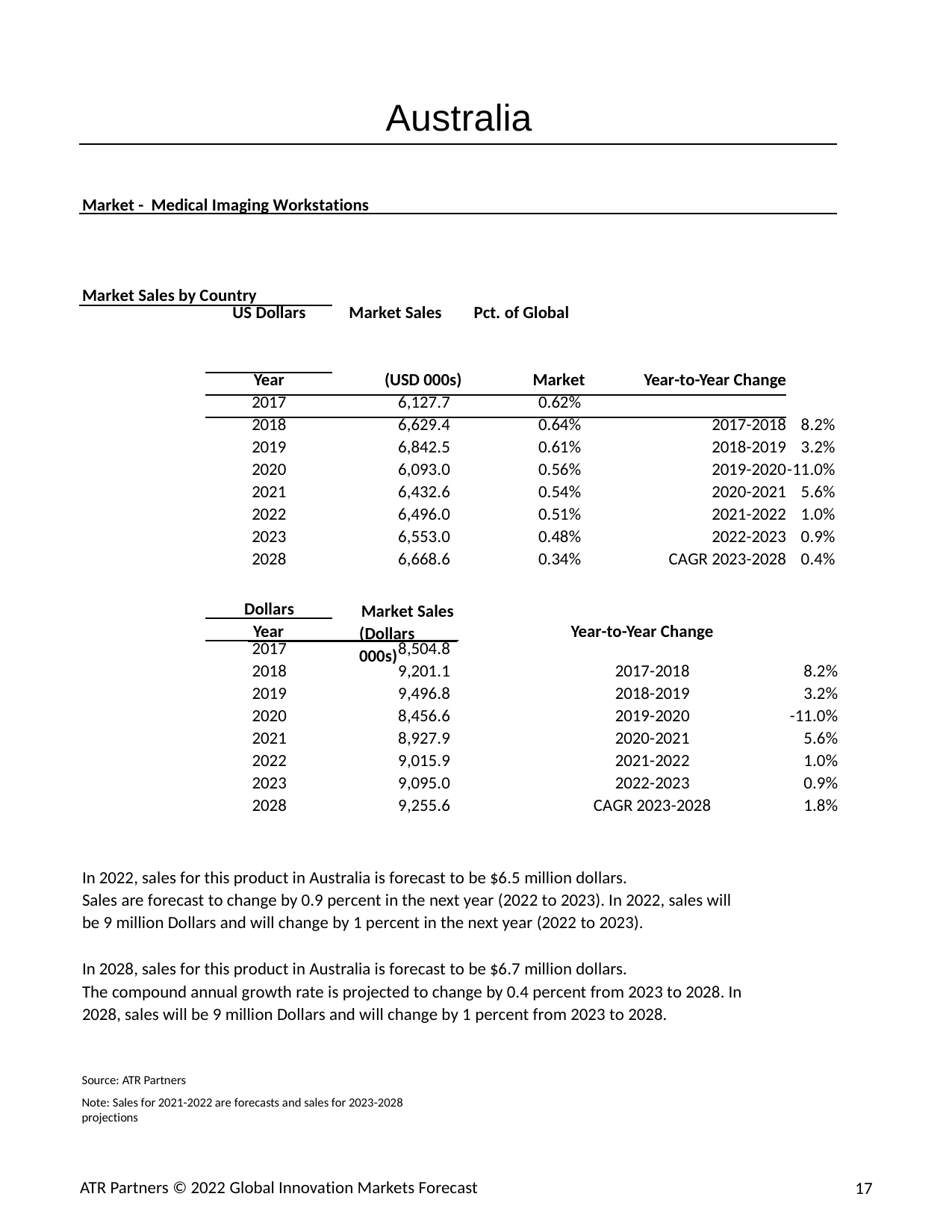

Australia

Market -  Medical Imaging Workstations

Market Sales by Country
|  | US Dollars | Market Sales | Pct. of Global |  |  |
| --- | --- | --- | --- | --- | --- |
|  | Year | (USD 000s) | Market | Year-to-Year Change |  |
|  | 2017 | 6,127.7 | 0.62% |  |  |
|  | 2018 | 6,629.4 | 0.64% | 2017-2018 | 8.2% |
|  | 2019 | 6,842.5 | 0.61% | 2018-2019 | 3.2% |
|  | 2020 | 6,093.0 | 0.56% | 2019-2020 | -11.0% |
|  | 2021 | 6,432.6 | 0.54% | 2020-2021 | 5.6% |
|  | 2022 | 6,496.0 | 0.51% | 2021-2022 | 1.0% |
|  | 2023 | 6,553.0 | 0.48% | 2022-2023 | 0.9% |
|  | 2028 | 6,668.6 | 0.34% | CAGR 2023-2028 | 0.4% |
Dollars
Market Sales (Dollars 000s)

Year
Year-to-Year Change

| 2017 | 8,504.8 |  |  |  |  |
| --- | --- | --- | --- | --- | --- |
| 2018 | 9,201.1 |  |  | 2017-2018 | 8.2% |
| 2019 | 9,496.8 |  |  | 2018-2019 | 3.2% |
| 2020 | 8,456.6 |  |  | 2019-2020 | -11.0% |
| 2021 | 8,927.9 |  |  | 2020-2021 | 5.6% |
| 2022 | 9,015.9 |  |  | 2021-2022 | 1.0% |
| 2023 | 9,095.0 |  |  | 2022-2023 | 0.9% |
| 2028 | 9,255.6 |  |  | CAGR 2023-2028 | 1.8% |
In 2022, sales for this product in Australia is forecast to be $6.5 million dollars.
Sales are forecast to change by 0.9 percent in the next year (2022 to 2023). In 2022, sales will be 9 million Dollars and will change by 1 percent in the next year (2022 to 2023).

In 2028, sales for this product in Australia is forecast to be $6.7 million dollars.
The compound annual growth rate is projected to change by 0.4 percent from 2023 to 2028. In 2028, sales will be 9 million Dollars and will change by 1 percent from 2023 to 2028.
Source: ATR Partners
Note: Sales for 2021-2022 are forecasts and sales for 2023-2028 projections
ATR Partners © 2022 Global Innovation Markets Forecast

17